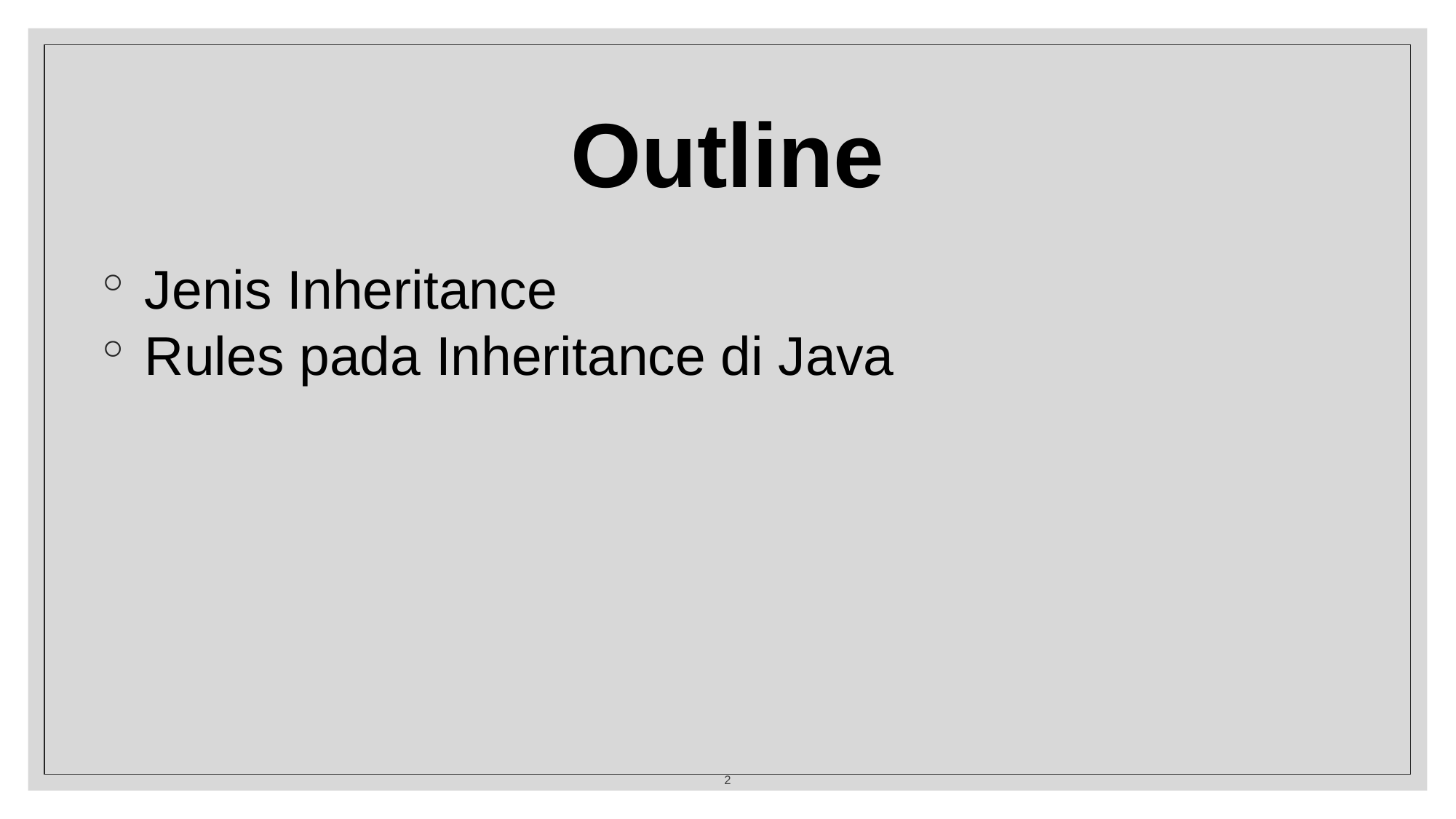

Outline
 Jenis Inheritance
 Rules pada Inheritance di Java

2